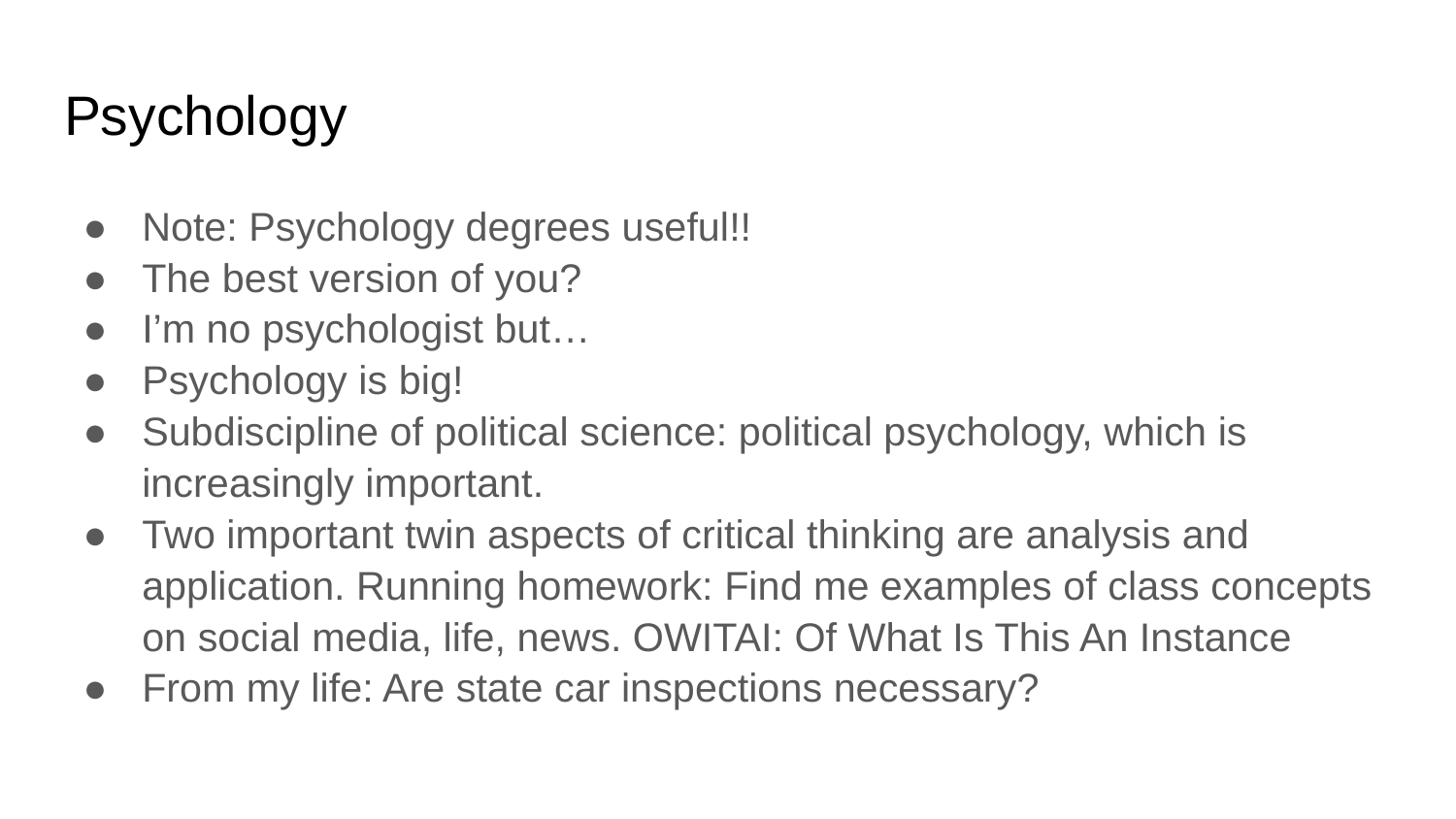

# Psychology
Note: Psychology degrees useful!!
The best version of you?
I’m no psychologist but…
Psychology is big!
Subdiscipline of political science: political psychology, which is increasingly important.
Two important twin aspects of critical thinking are analysis and application. Running homework: Find me examples of class concepts on social media, life, news. OWITAI: Of What Is This An Instance
From my life: Are state car inspections necessary?